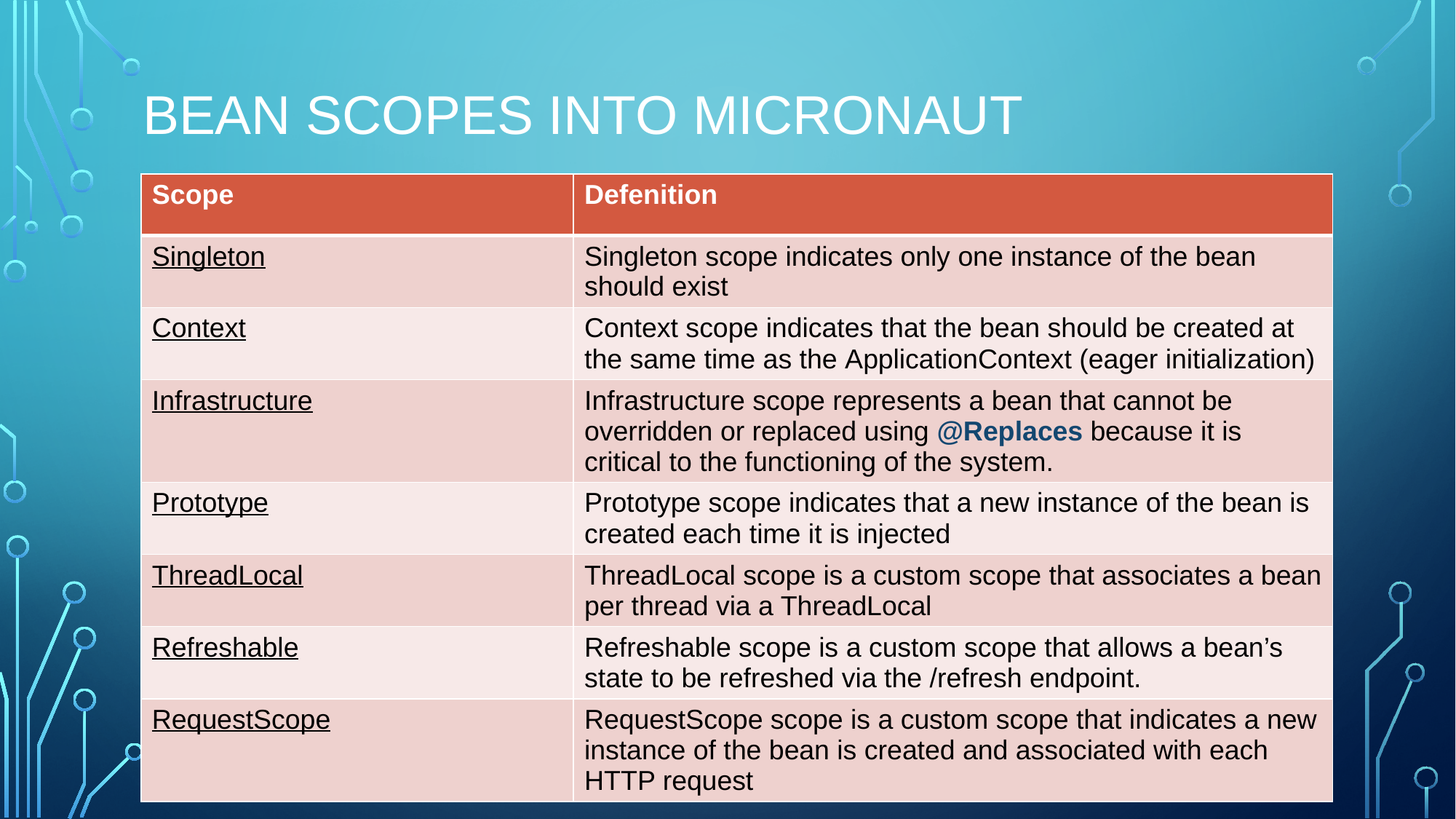

# Bean Scopes INTO MICRONAUT
| Scope | Defenition |
| --- | --- |
| Singleton | Singleton scope indicates only one instance of the bean should exist |
| Context | Context scope indicates that the bean should be created at the same time as the ApplicationContext (eager initialization) |
| Infrastructure | Infrastructure scope represents a bean that cannot be overridden or replaced using @Replaces because it is critical to the functioning of the system. |
| Prototype | Prototype scope indicates that a new instance of the bean is created each time it is injected |
| ThreadLocal | ThreadLocal scope is a custom scope that associates a bean per thread via a ThreadLocal |
| Refreshable | Refreshable scope is a custom scope that allows a bean’s state to be refreshed via the /refresh endpoint. |
| RequestScope | RequestScope scope is a custom scope that indicates a new instance of the bean is created and associated with each HTTP request |